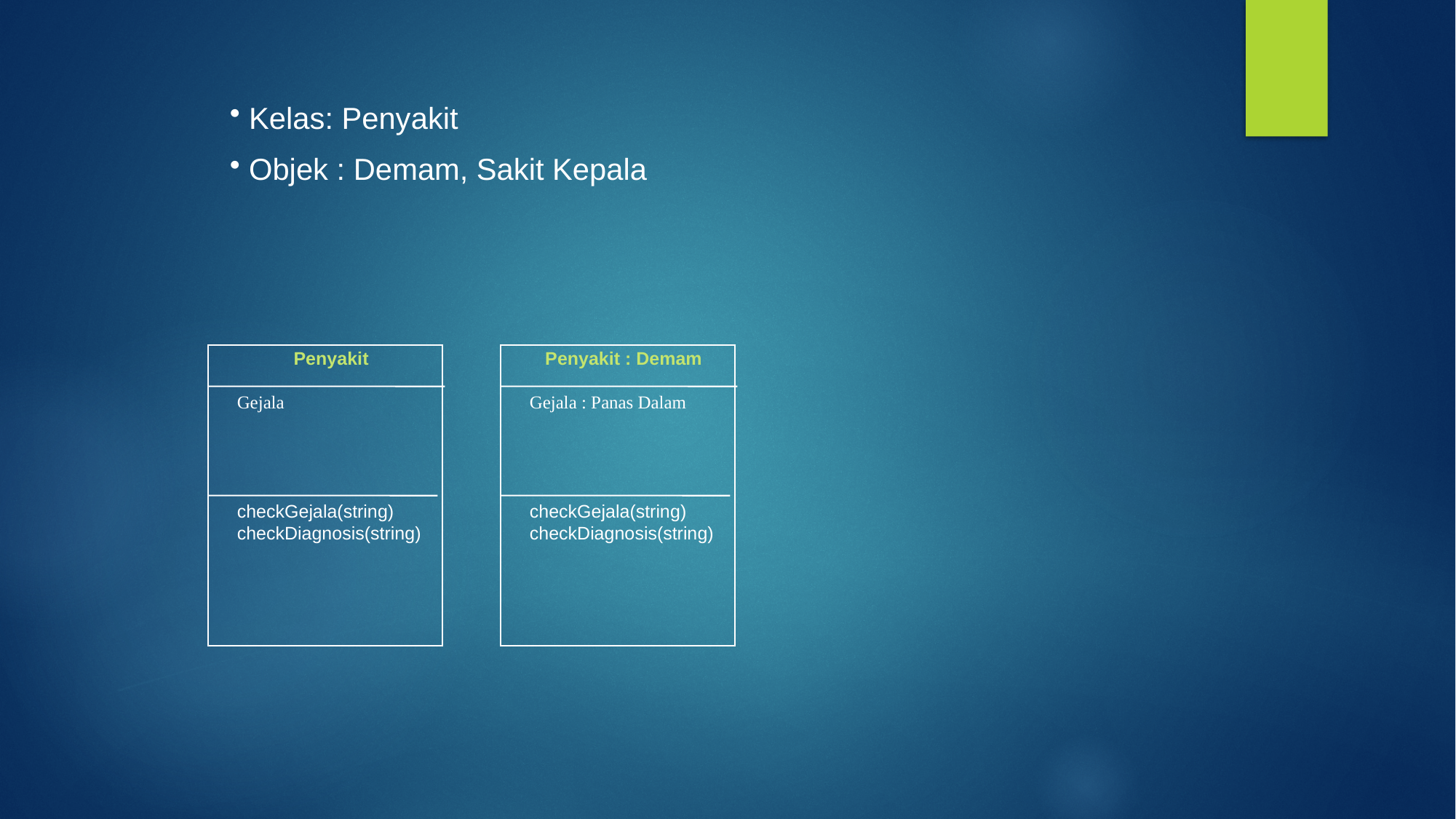

Kelas: Penyakit
 Objek : Demam, Sakit Kepala

Penyakit

Gejala

checkGejala(string)
checkDiagnosis(string)

Penyakit : Demam

Gejala : Panas Dalam

checkGejala(string)
checkDiagnosis(string)